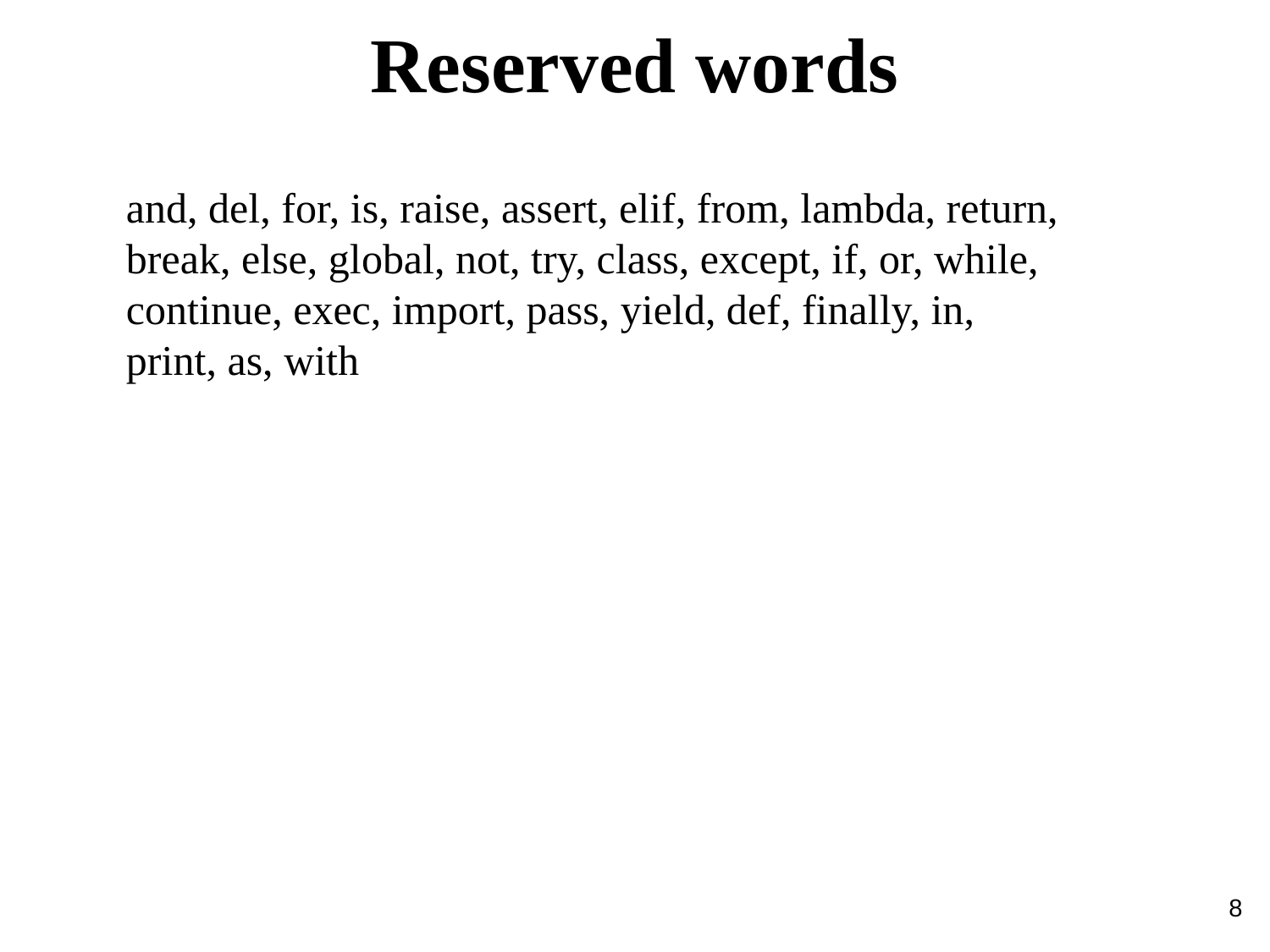

Reserved words
and, del, for, is, raise, assert, elif, from, lambda, return, break, else, global, not, try, class, except, if, or, while, continue, exec, import, pass, yield, def, finally, in, print, as, with
8